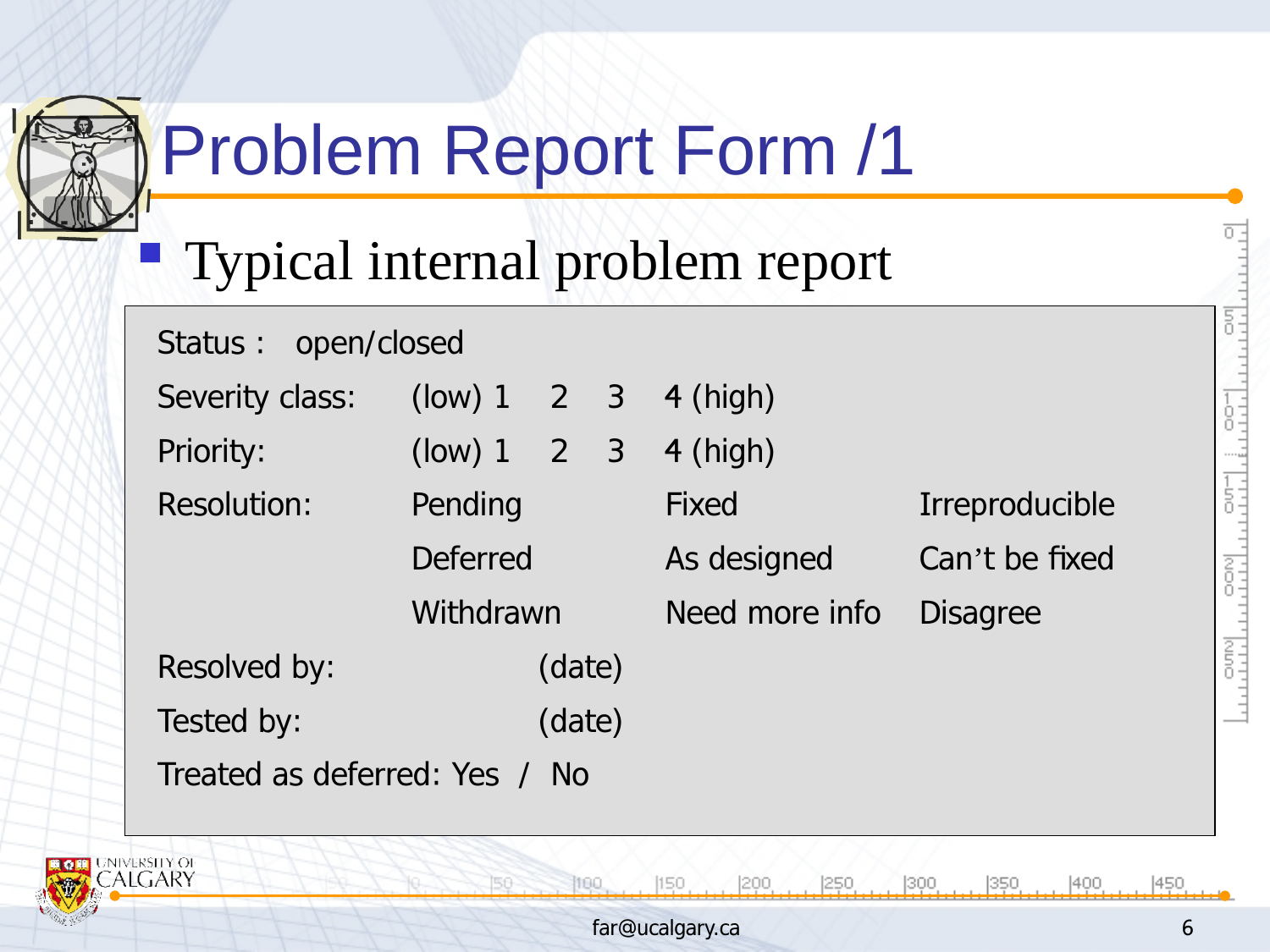

# Problem Report Form /1
Typical internal problem report

Status :   open/closed
Severity class:  	(low) 1    2    3    4 (high)
Priority:  	(low) 1    2    3    4 (high)
Resolution:	Pending		Fixed		Irreproducible
		Deferred		As designed	Can’t be fixed
		Withdrawn	Need more info	Disagree
Resolved by:		(date)
Tested by:		(date)
Treated as deferred: Yes  /  No
far@ucalgary.ca
6